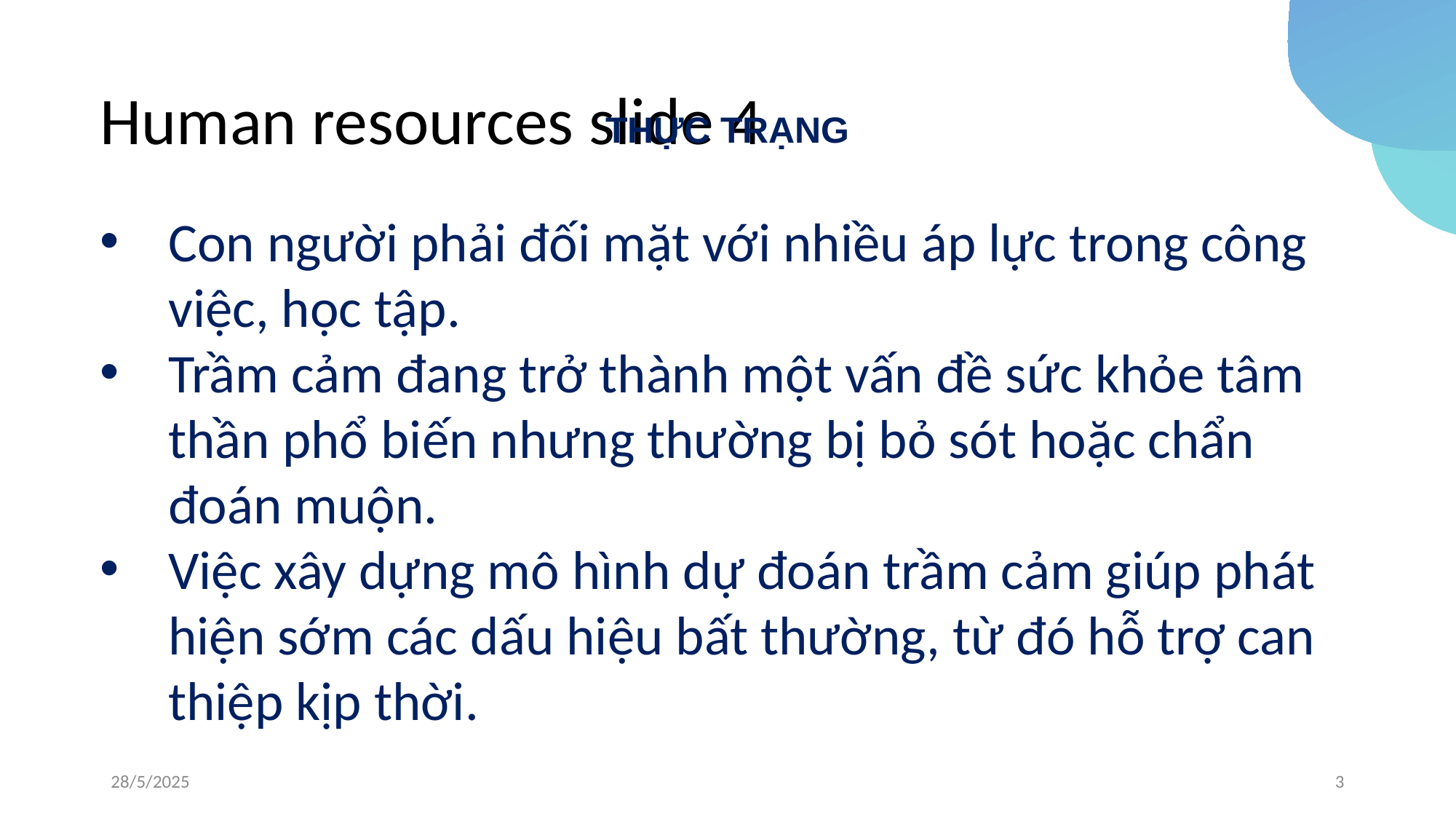

# Human resources slide 4
THỰC TRẠNG
Con người phải đối mặt với nhiều áp lực trong công việc, học tập.
Trầm cảm đang trở thành một vấn đề sức khỏe tâm thần phổ biến nhưng thường bị bỏ sót hoặc chẩn đoán muộn.
Việc xây dựng mô hình dự đoán trầm cảm giúp phát hiện sớm các dấu hiệu bất thường, từ đó hỗ trợ can thiệp kịp thời.

28/5/2025
3